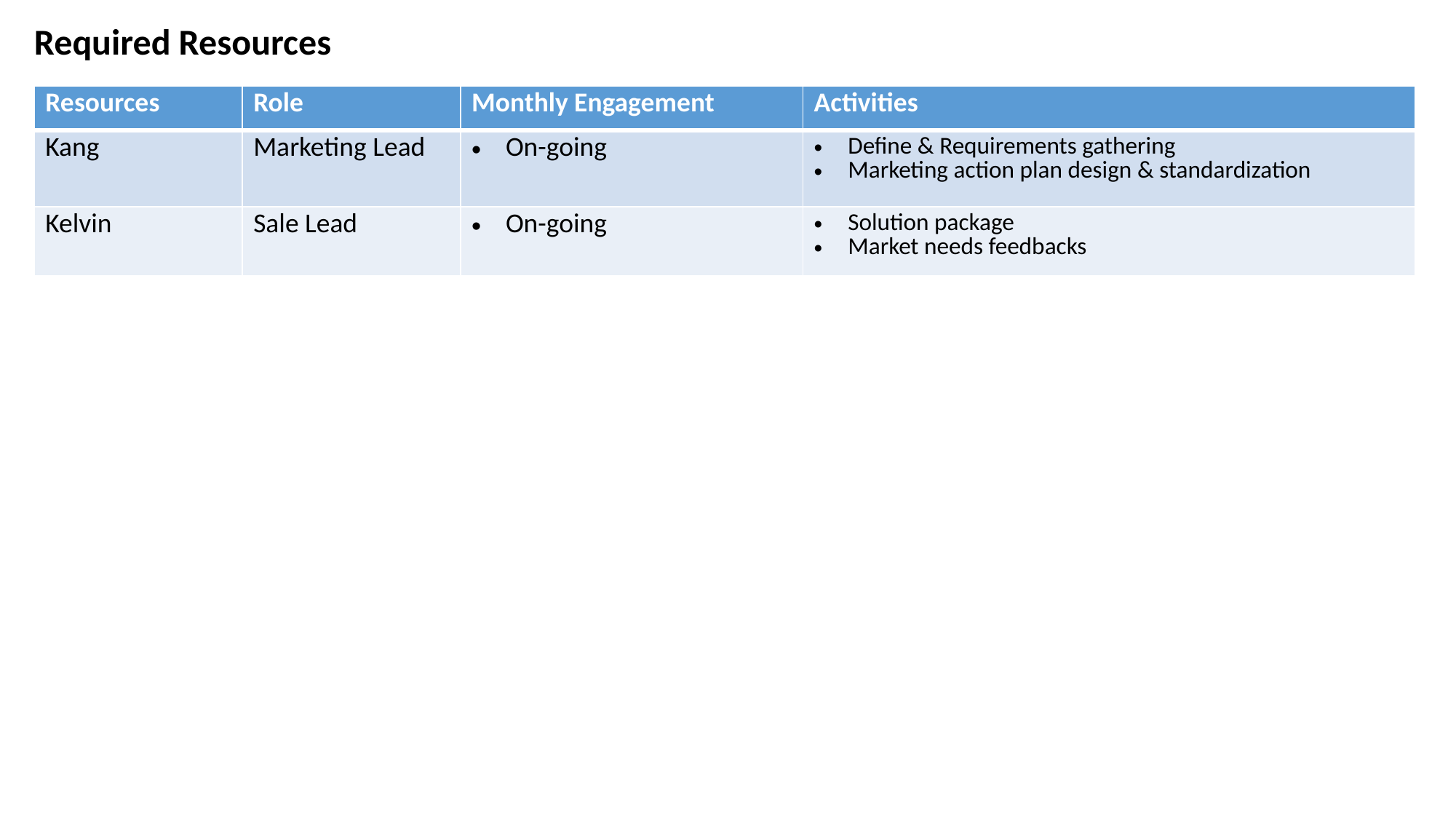

Required Resources
| Resources | Role | Monthly Engagement | Activities |
| --- | --- | --- | --- |
| Kang | Marketing Lead | On-going | Define & Requirements gathering Marketing action plan design & standardization |
| Kelvin | Sale Lead | On-going | Solution package Market needs feedbacks |